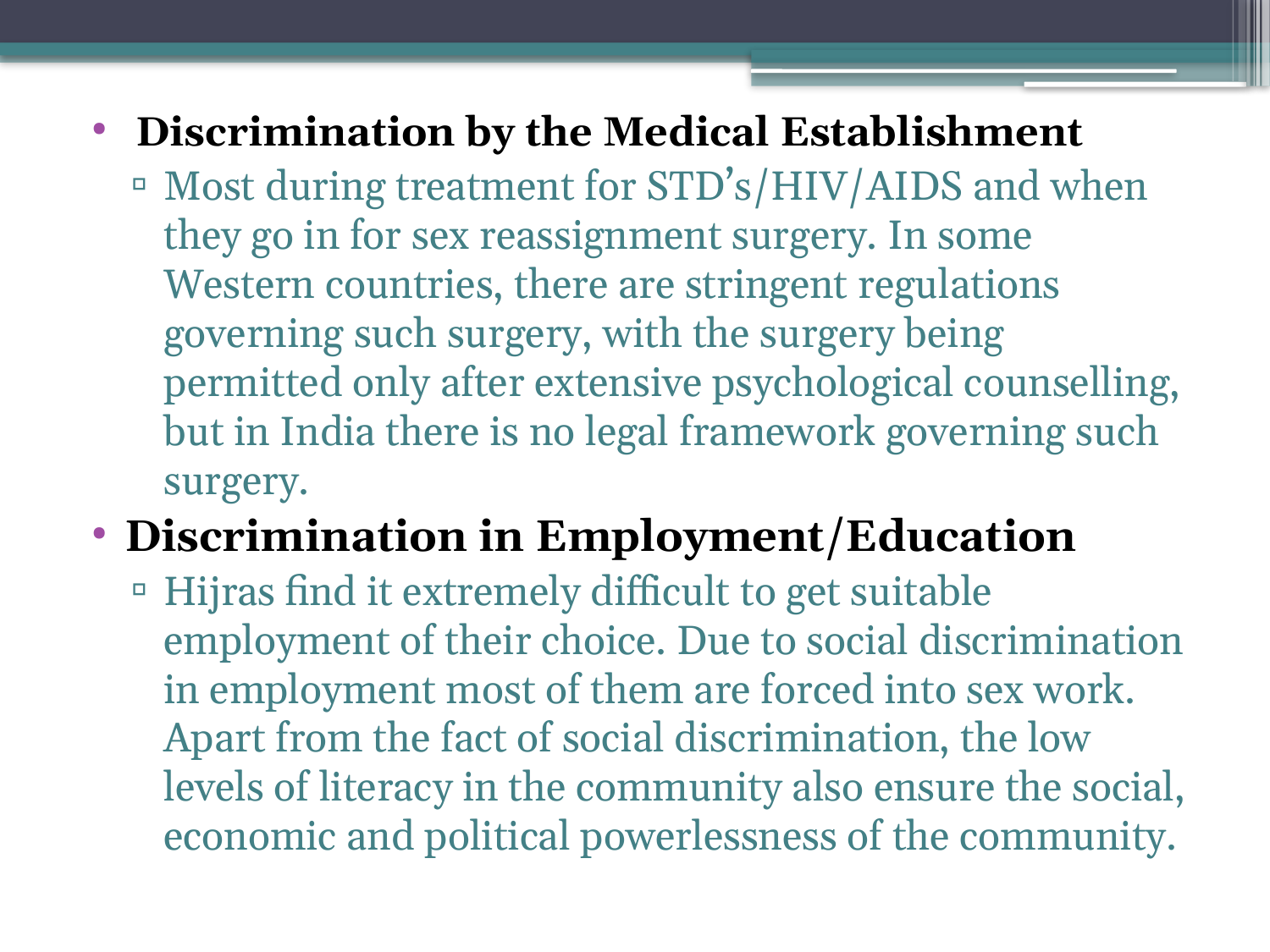

Discrimination by the Medical Establishment
Most during treatment for STD’s/HIV/AIDS and when they go in for sex reassignment surgery. In some Western countries, there are stringent regulations governing such surgery, with the surgery being permitted only after extensive psychological counselling, but in India there is no legal framework governing such surgery.
Discrimination in Employment/Education
Hijras find it extremely difficult to get suitable employment of their choice. Due to social discrimination in employment most of them are forced into sex work. Apart from the fact of social discrimination, the low levels of literacy in the community also ensure the social, economic and political powerlessness of the community.